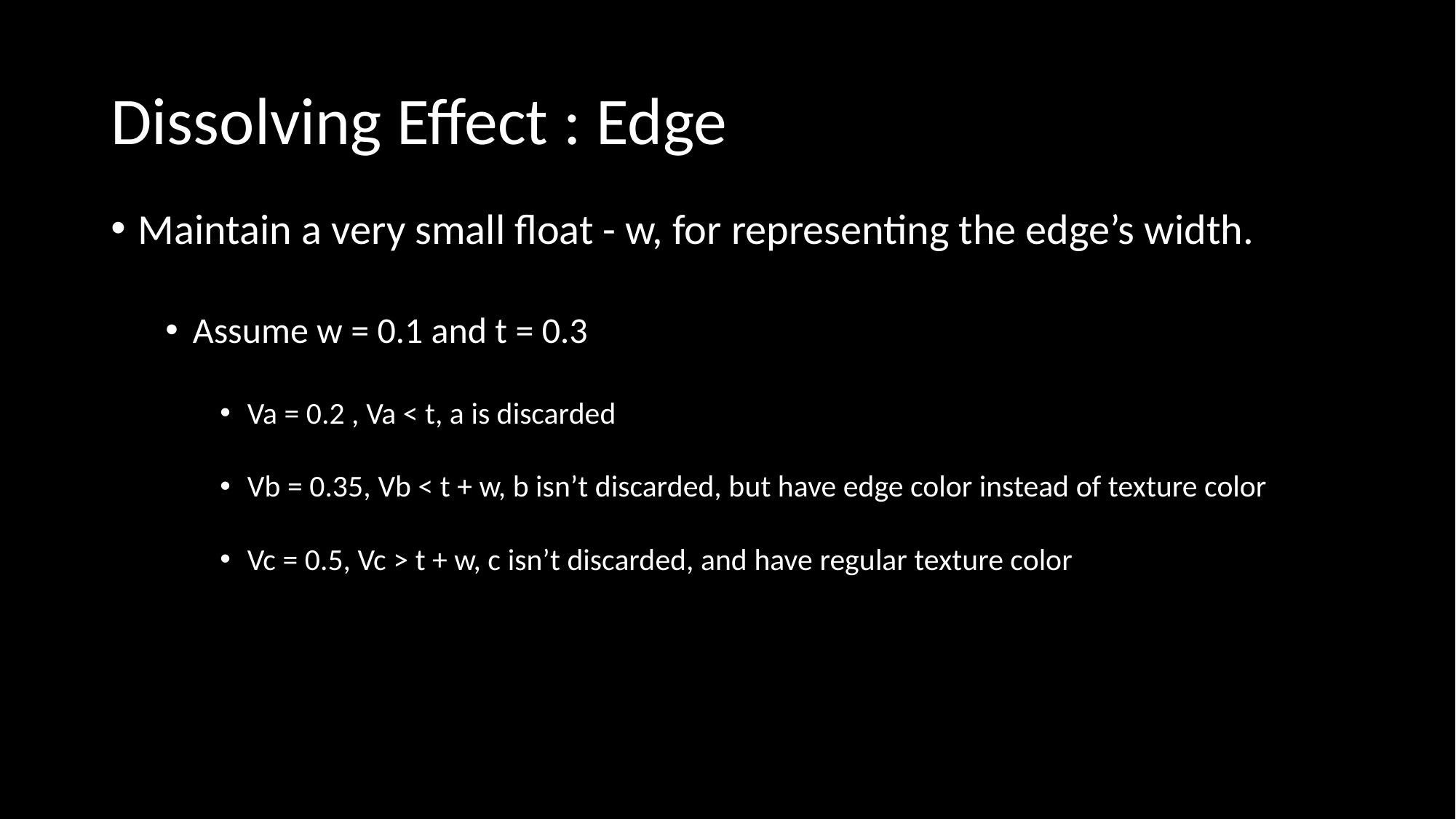

# Dissolving Effect : Edge
Maintain a very small float - w, for representing the edge’s width.
Assume w = 0.1 and t = 0.3
Va = 0.2 , Va < t, a is discarded
Vb = 0.35, Vb < t + w, b isn’t discarded, but have edge color instead of texture color
Vc = 0.5, Vc > t + w, c isn’t discarded, and have regular texture color